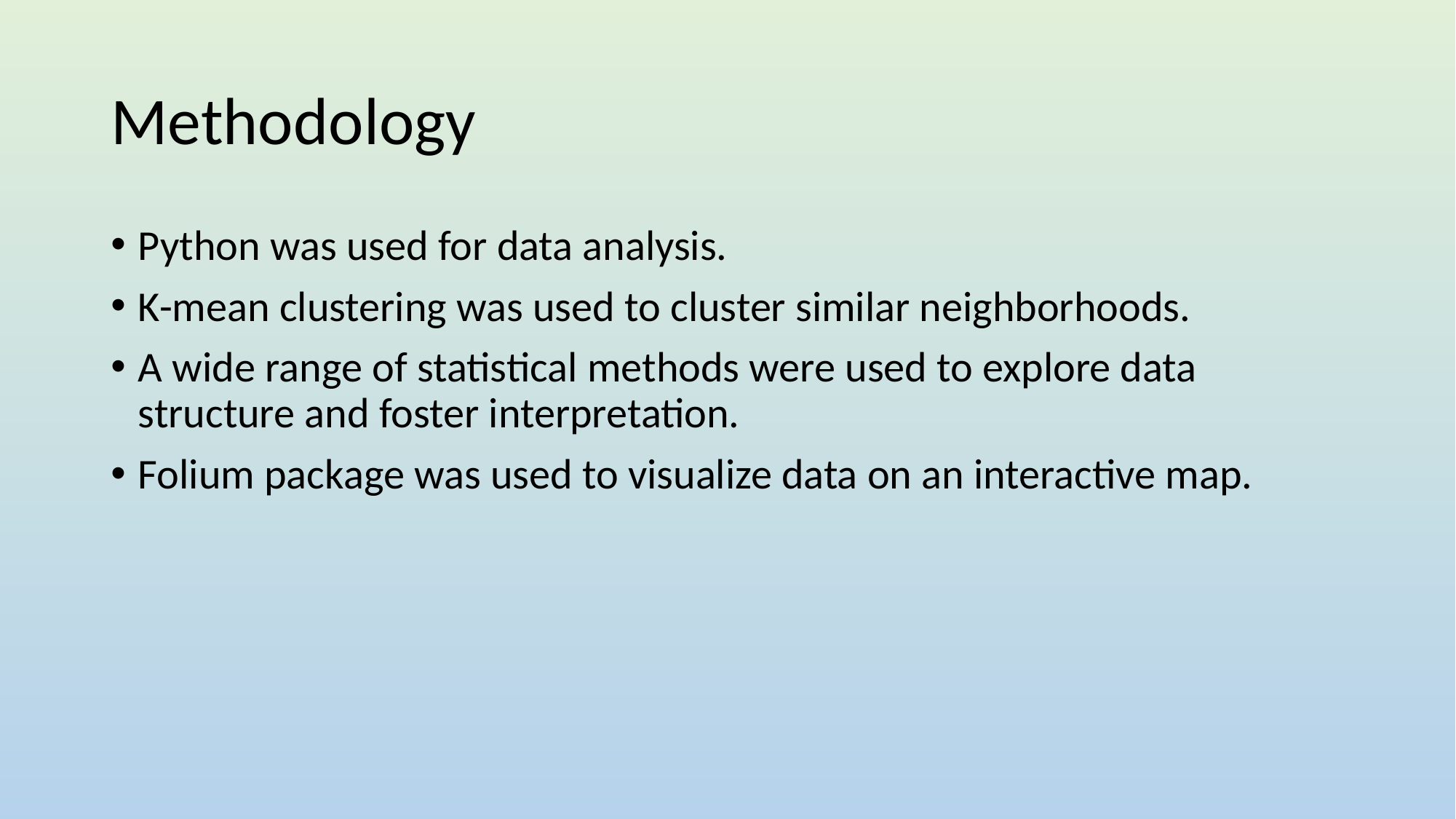

# Methodology
Python was used for data analysis.
K-mean clustering was used to cluster similar neighborhoods.
A wide range of statistical methods were used to explore data structure and foster interpretation.
Folium package was used to visualize data on an interactive map.